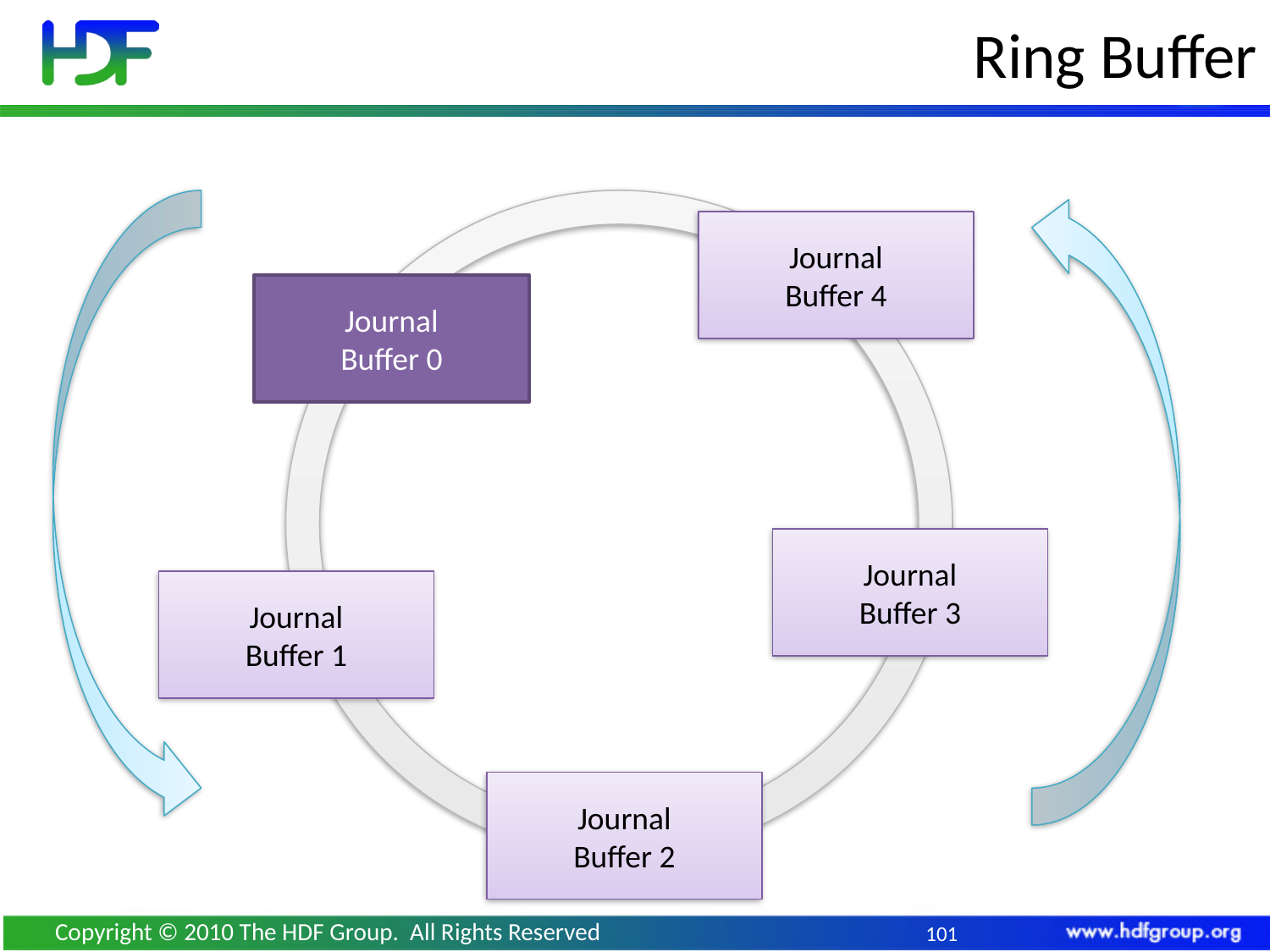

# Ring Buffer

Journal
Buffer 4
Journal
Buffer 0

Journal
Buffer 3
Journal
Buffer 1
Journal
Buffer 2